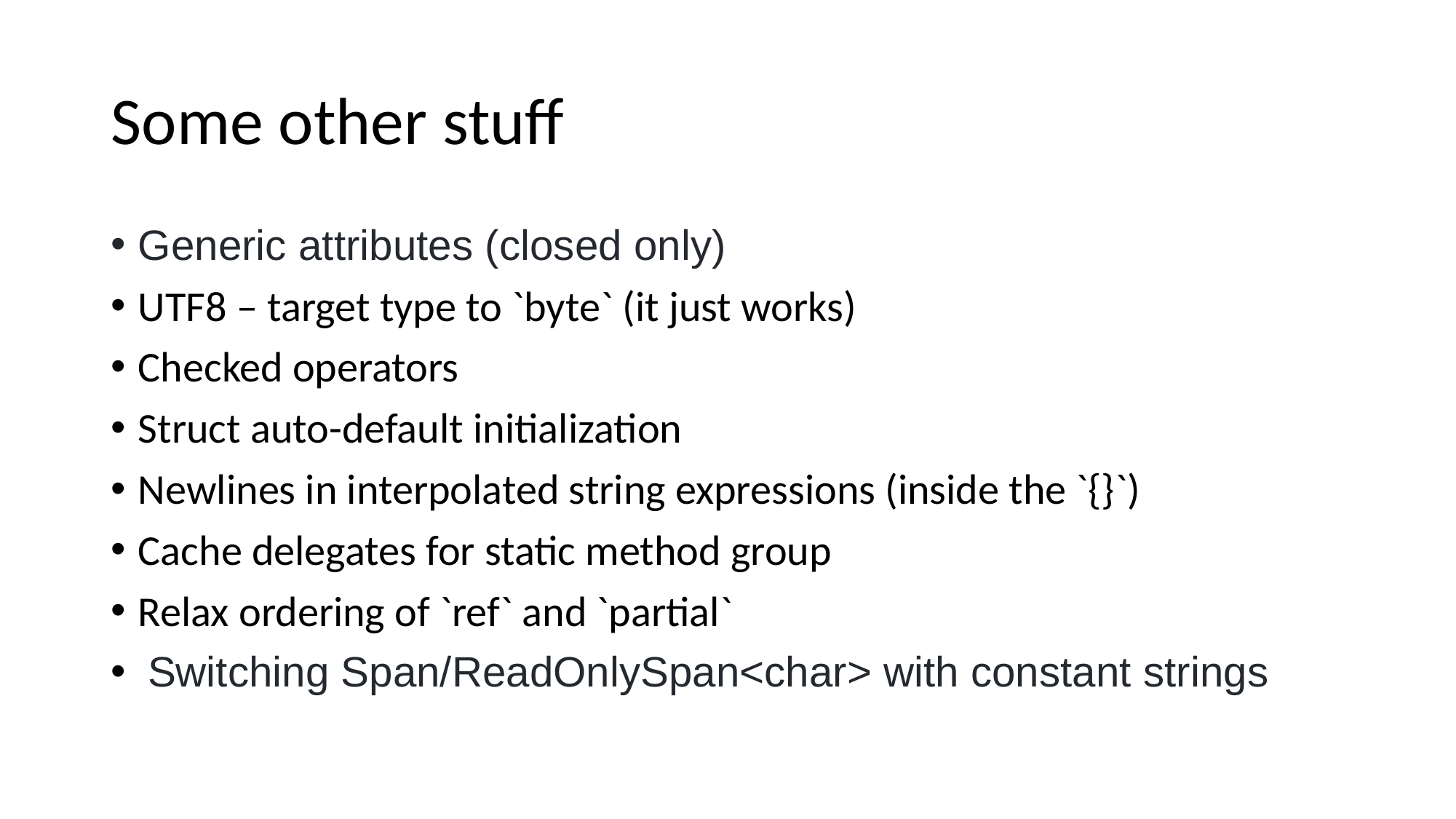

# Some other stuff
Generic attributes (closed only)
UTF8 – target type to `byte` (it just works)
Checked operators
Struct auto-default initialization
Newlines in interpolated string expressions (inside the `{}`)
Cache delegates for static method group
Relax ordering of `ref` and `partial`
 Switching Span/ReadOnlySpan<char> with constant strings